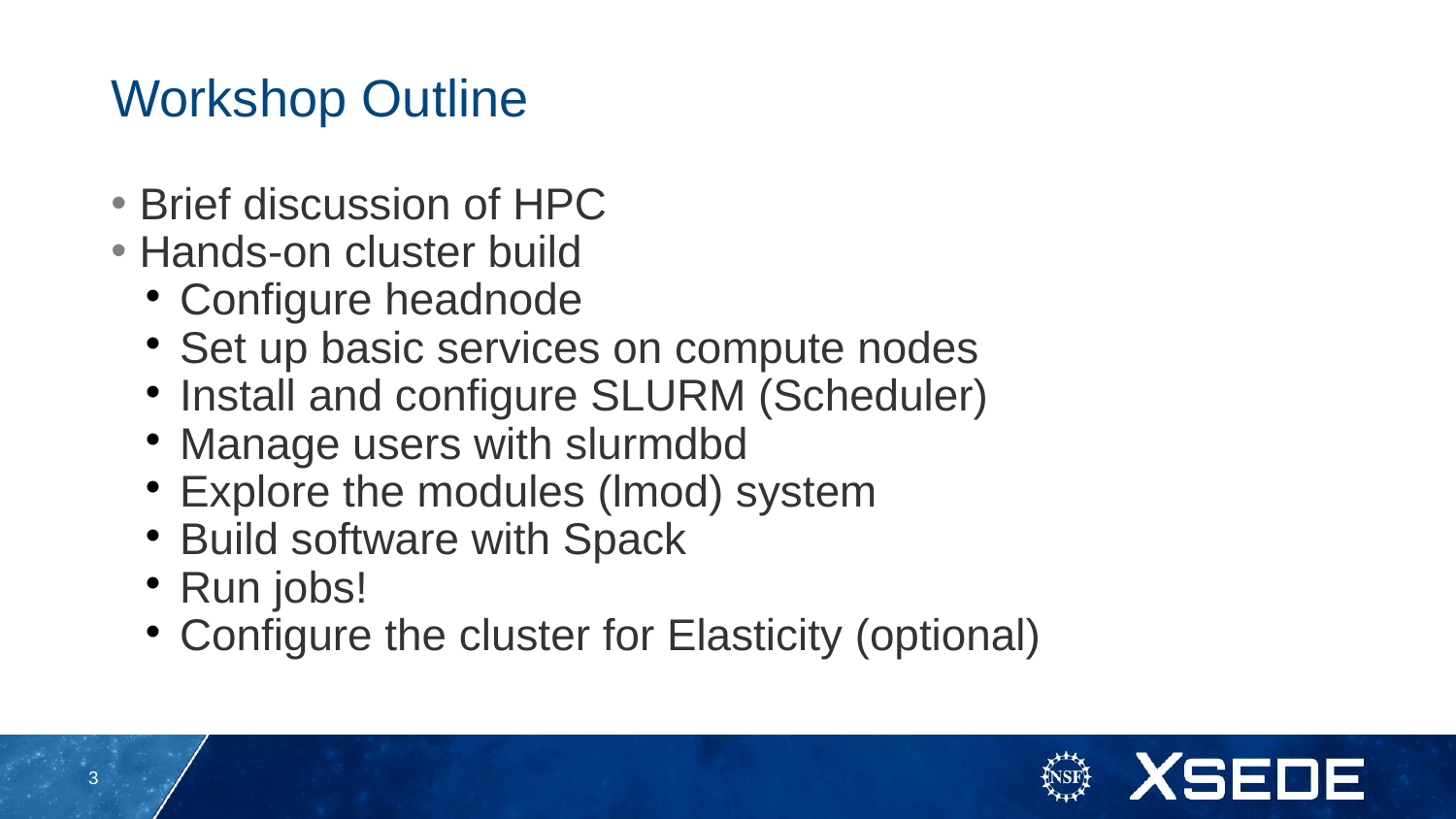

Workshop Outline
Brief discussion of HPC
Hands-on cluster build
Configure headnode
Set up basic services on compute nodes
Install and configure SLURM (Scheduler)
Manage users with slurmdbd
Explore the modules (lmod) system
Build software with Spack
Run jobs!
Configure the cluster for Elasticity (optional)
3